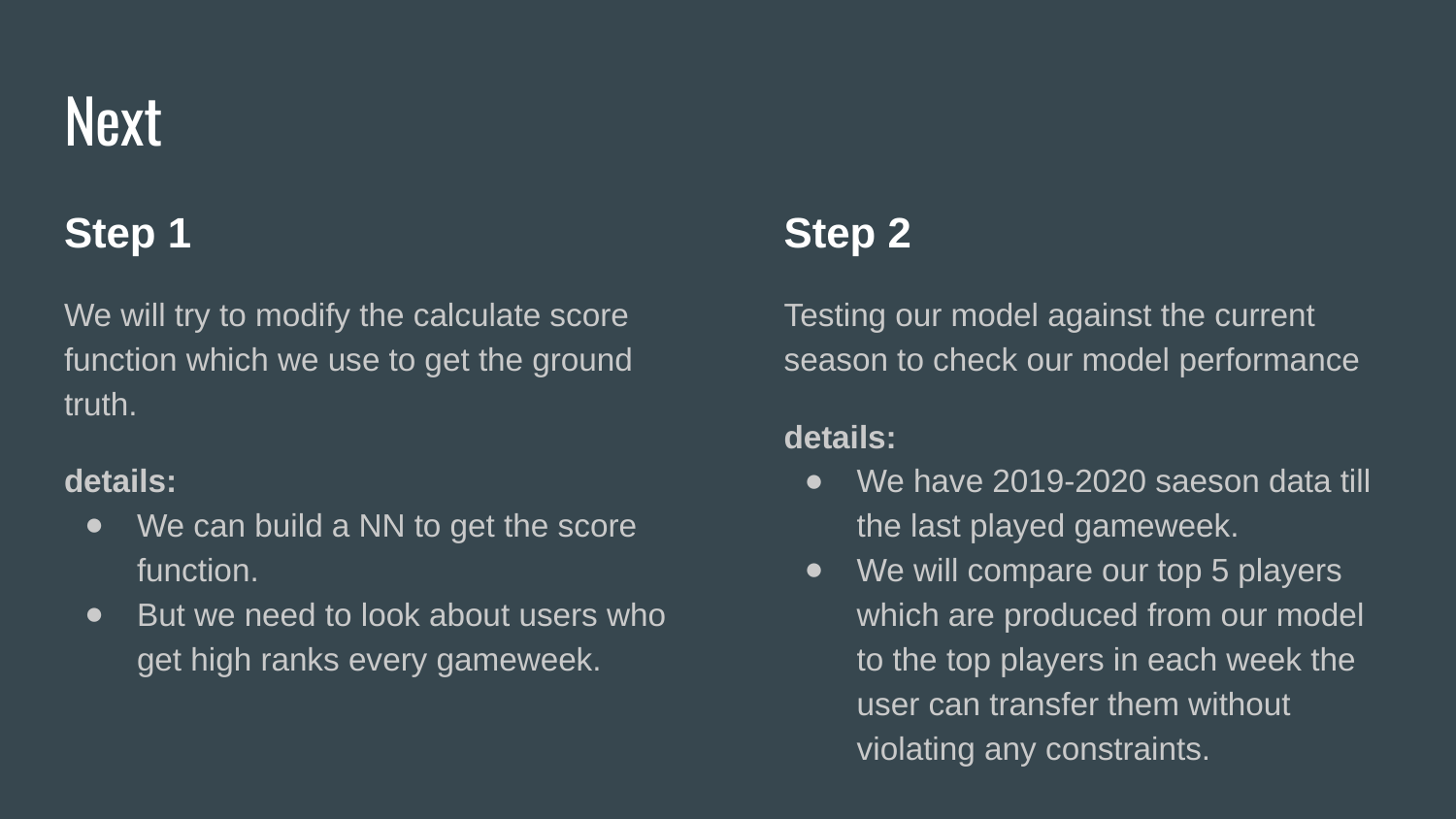

# Next
Step 1
We will try to modify the calculate score function which we use to get the ground truth.
details:
We can build a NN to get the score function.
But we need to look about users who get high ranks every gameweek.
Step 2
Testing our model against the current season to check our model performance
details:
We have 2019-2020 saeson data till the last played gameweek.
We will compare our top 5 players which are produced from our model to the top players in each week the user can transfer them without violating any constraints.